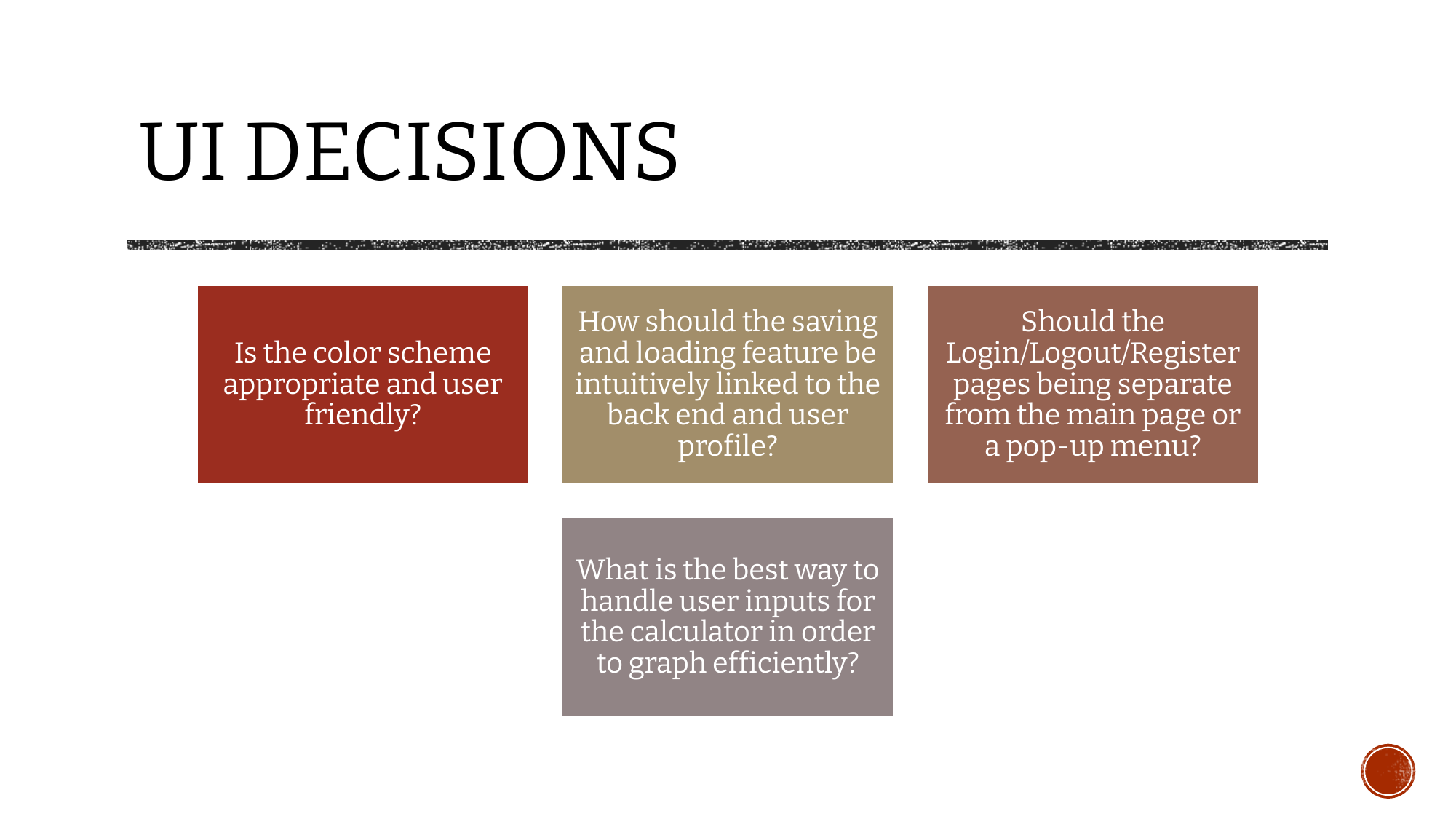

# UI Decisions

Is the color scheme appropriate and user friendly?
How should the saving and loading feature be intuitively linked to the back end and user profile?
Should the Login/Logout/Register pages being separate from the main page or a pop-up menu?
What is the best way to handle user inputs for the calculator in order to graph efficiently?